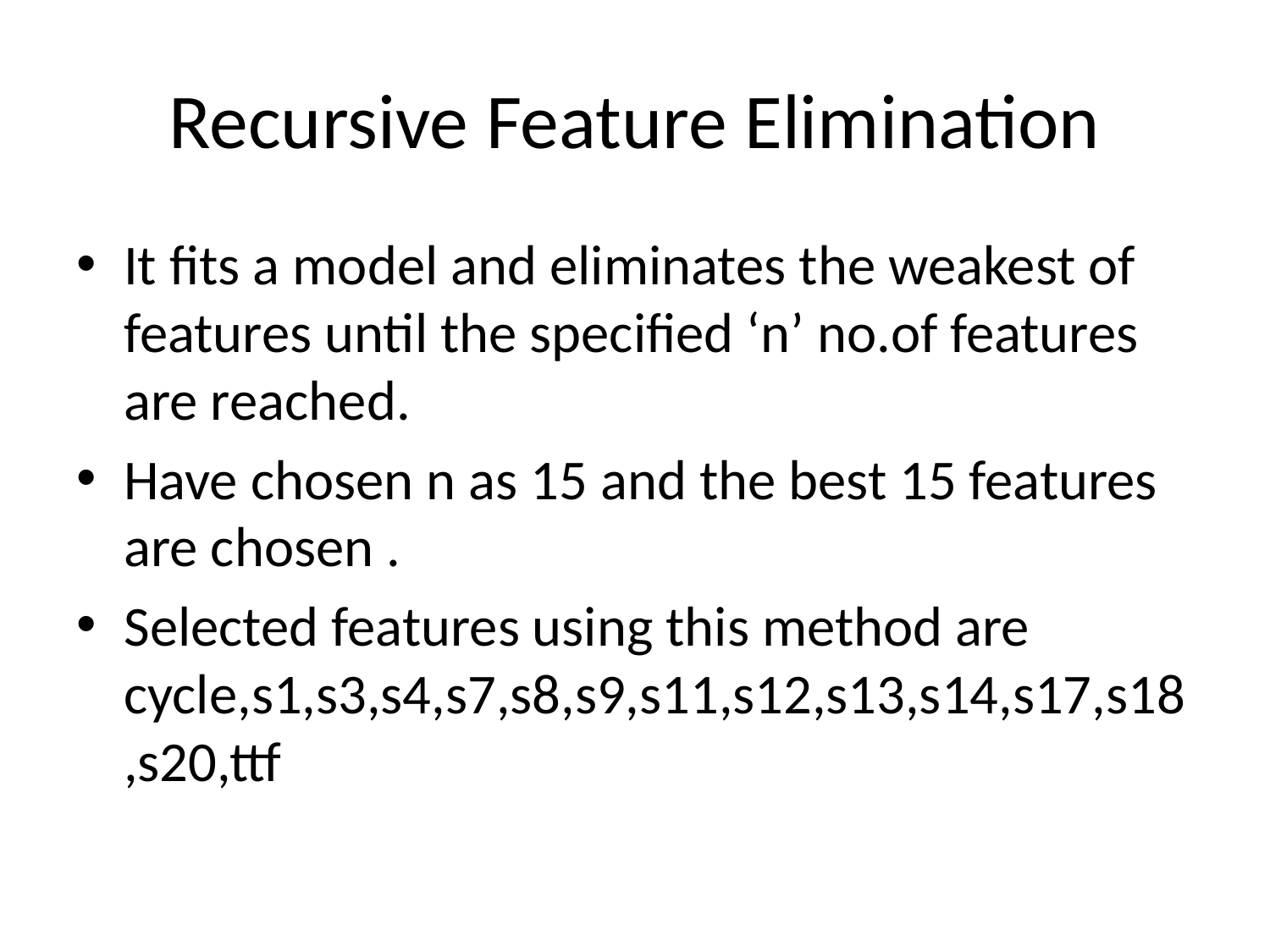

# Recursive Feature Elimination
It fits a model and eliminates the weakest of features until the specified ‘n’ no.of features are reached.
Have chosen n as 15 and the best 15 features are chosen .
Selected features using this method are cycle,s1,s3,s4,s7,s8,s9,s11,s12,s13,s14,s17,s18,s20,ttf